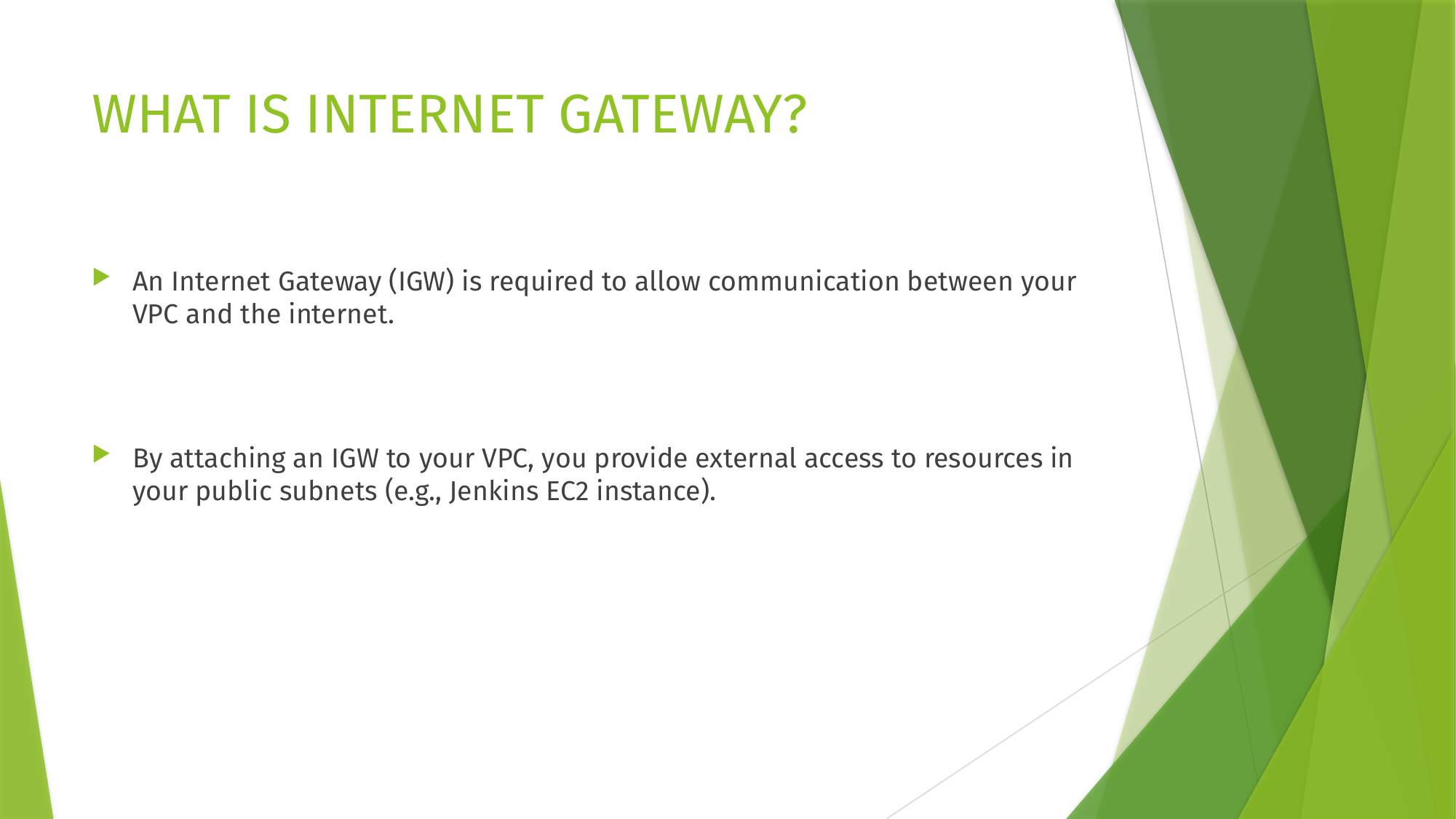

# WHAT IS INTERNET GATEWAY?
An Internet Gateway (IGW) is required to allow communication between your VPC and the internet.

By attaching an IGW to your VPC, you provide external access to resources in your public subnets (e.g., Jenkins EC2 instance).